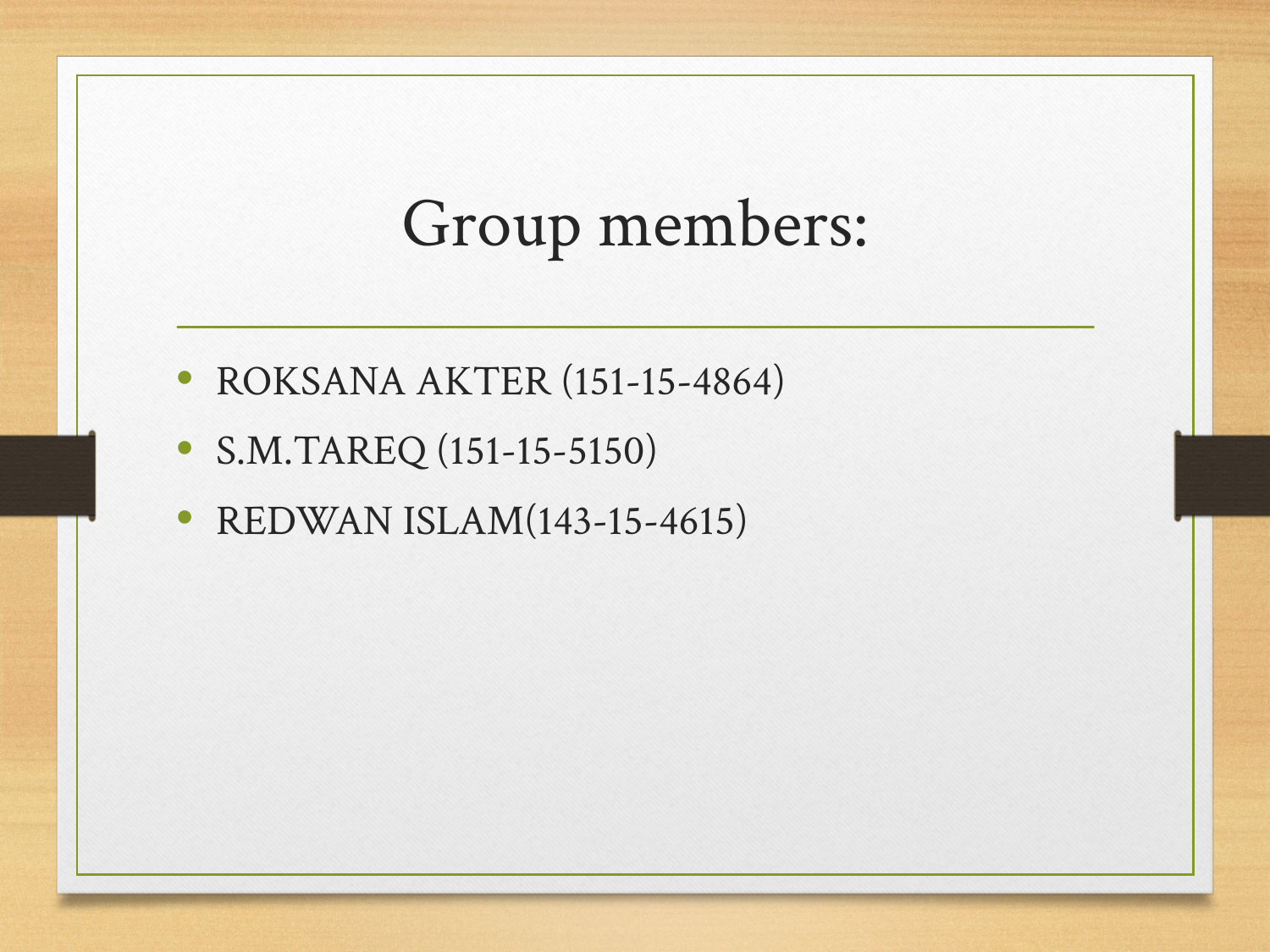

# Group members:
ROKSANA AKTER (151-15-4864)
S.M.TAREQ (151-15-5150)
REDWAN ISLAM(143-15-4615)